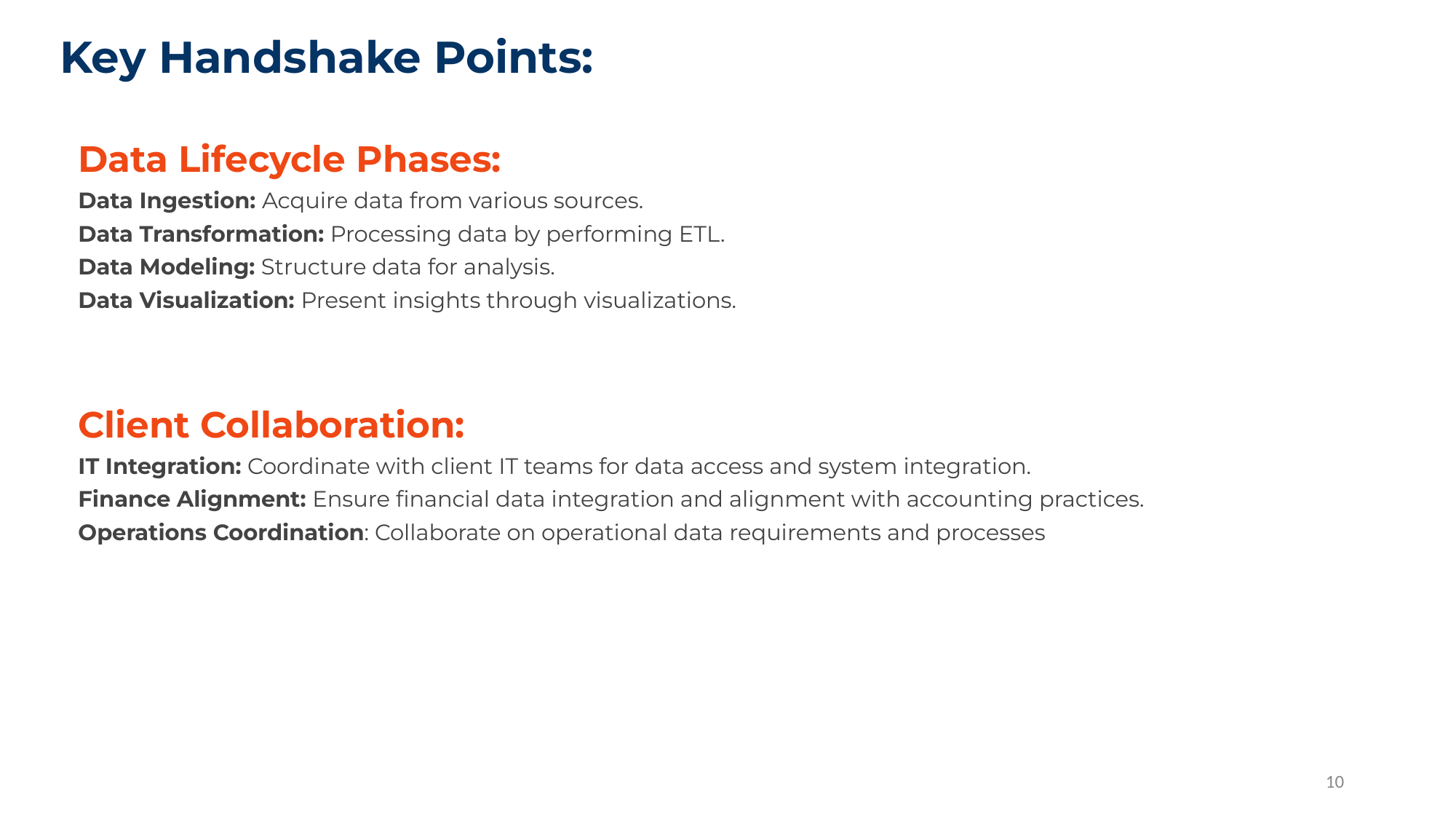

Key Handshake Points:
Data Lifecycle Phases:
Data Ingestion: Acquire data from various sources.
Data Transformation: Processing data by performing ETL.
Data Modeling: Structure data for analysis.
Data Visualization: Present insights through visualizations.

Client Collaboration:
IT Integration: Coordinate with client IT teams for data access and system integration.
Finance Alignment: Ensure financial data integration and alignment with accounting practices.
Operations Coordination: Collaborate on operational data requirements and processes

10